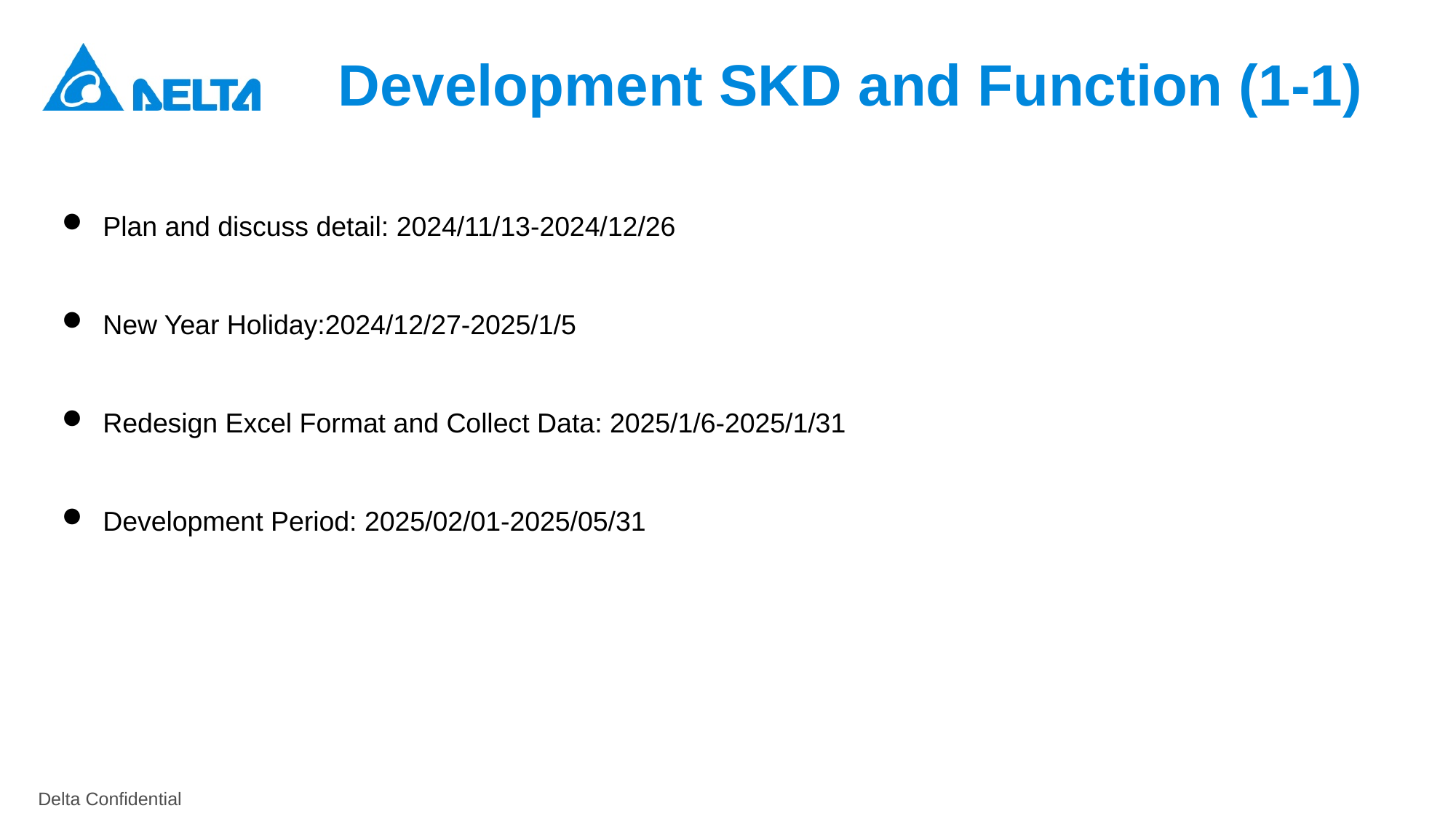

# Development SKD and Function (1-1)
Plan and discuss detail: 2024/11/13-2024/12/26
New Year Holiday:2024/12/27-2025/1/5
Redesign Excel Format and Collect Data: 2025/1/6-2025/1/31
Development Period: 2025/02/01-2025/05/31